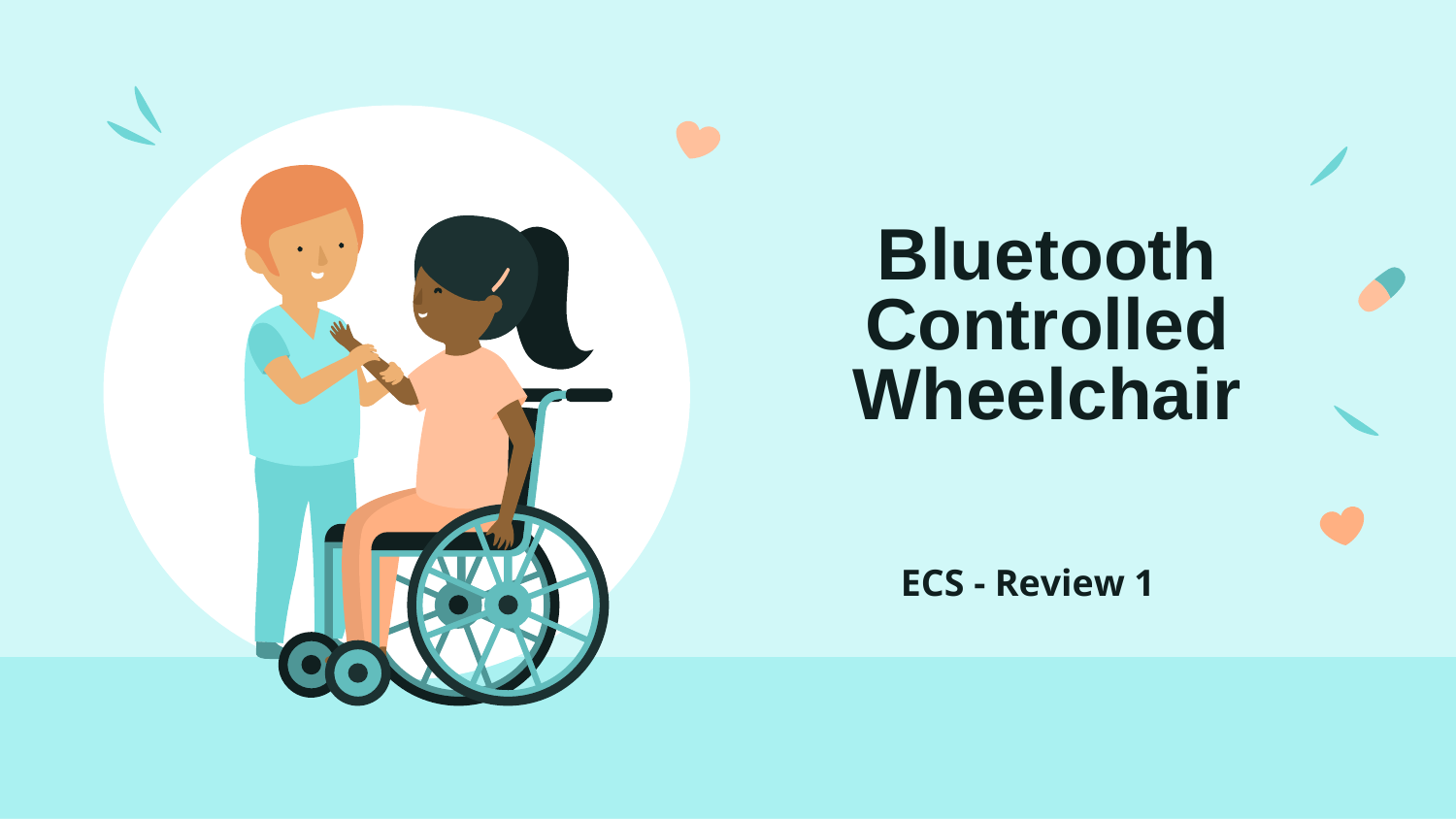

# Bluetooth Controlled Wheelchair
ECS - Review 1